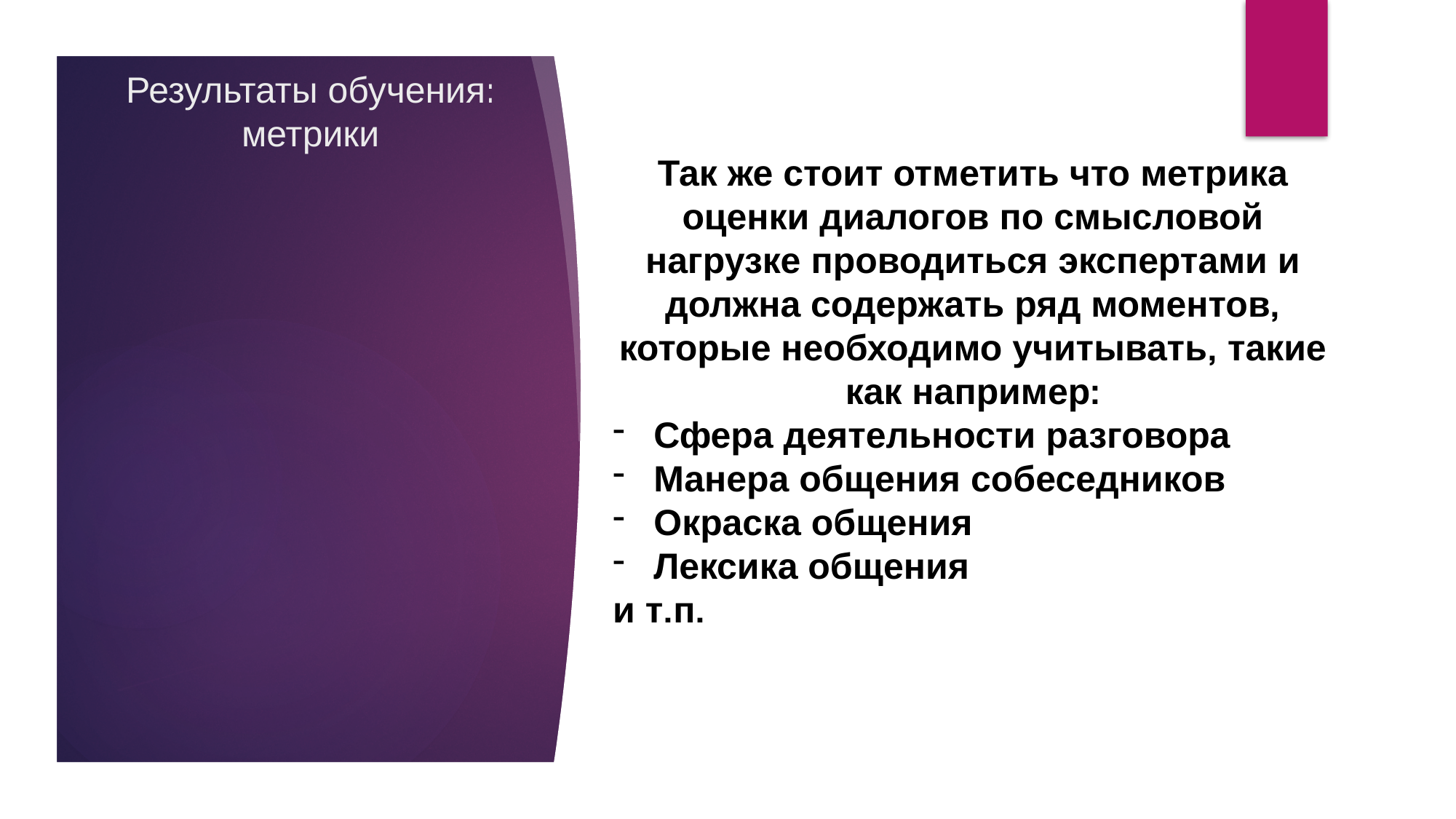

# Результаты обучения: метрики
Так же стоит отметить что метрика оценки диалогов по смысловой нагрузке проводиться экспертами и должна содержать ряд моментов, которые необходимо учитывать, такие как например:
Сфера деятельности разговора
Манера общения собеседников
Окраска общения
Лексика общения
и т.п.